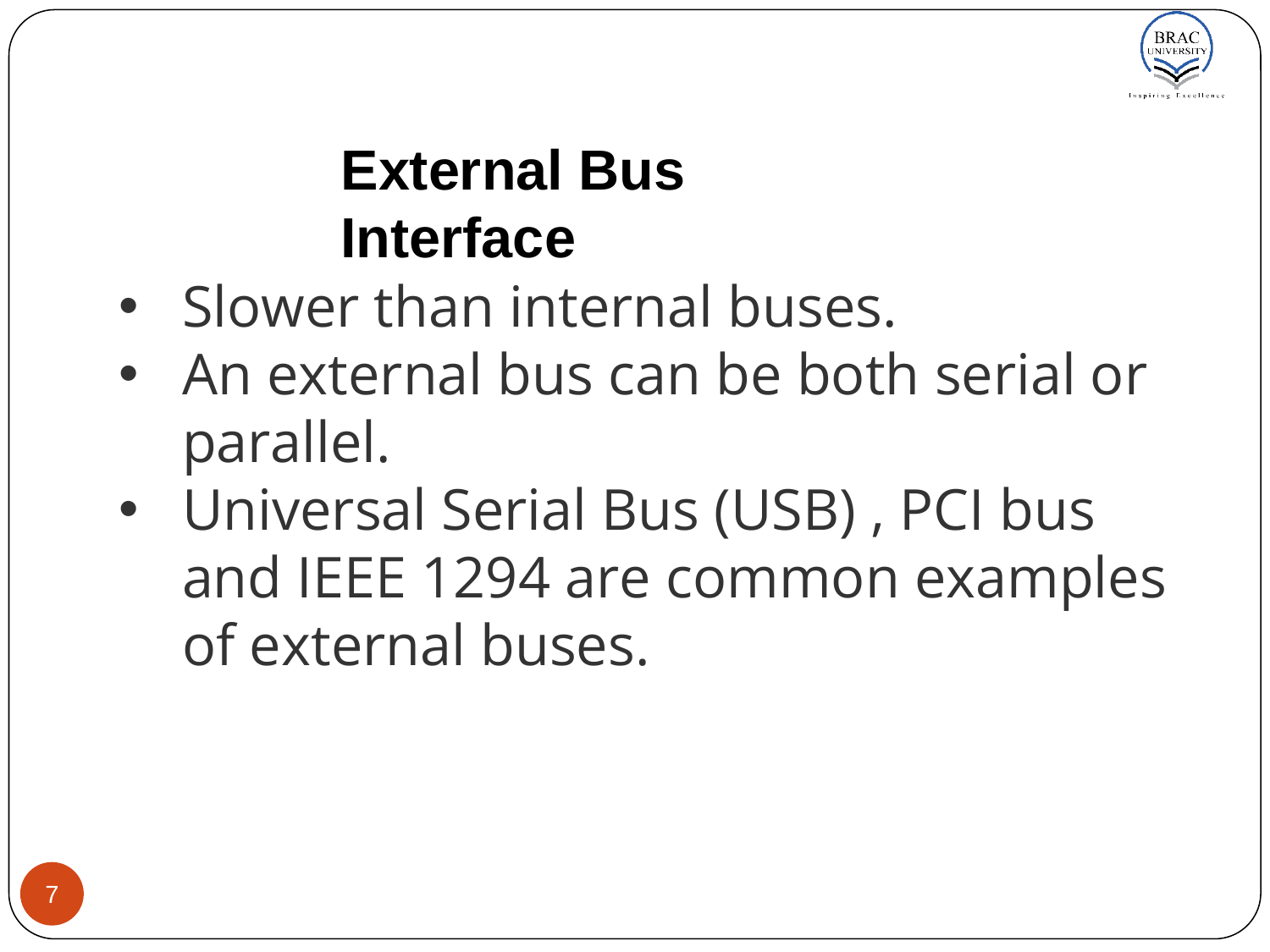

External Bus Interface
Slower than internal buses.
An external bus can be both serial or parallel.
Universal Serial Bus (USB) , PCI bus and IEEE 1294 are common examples of external buses.

7